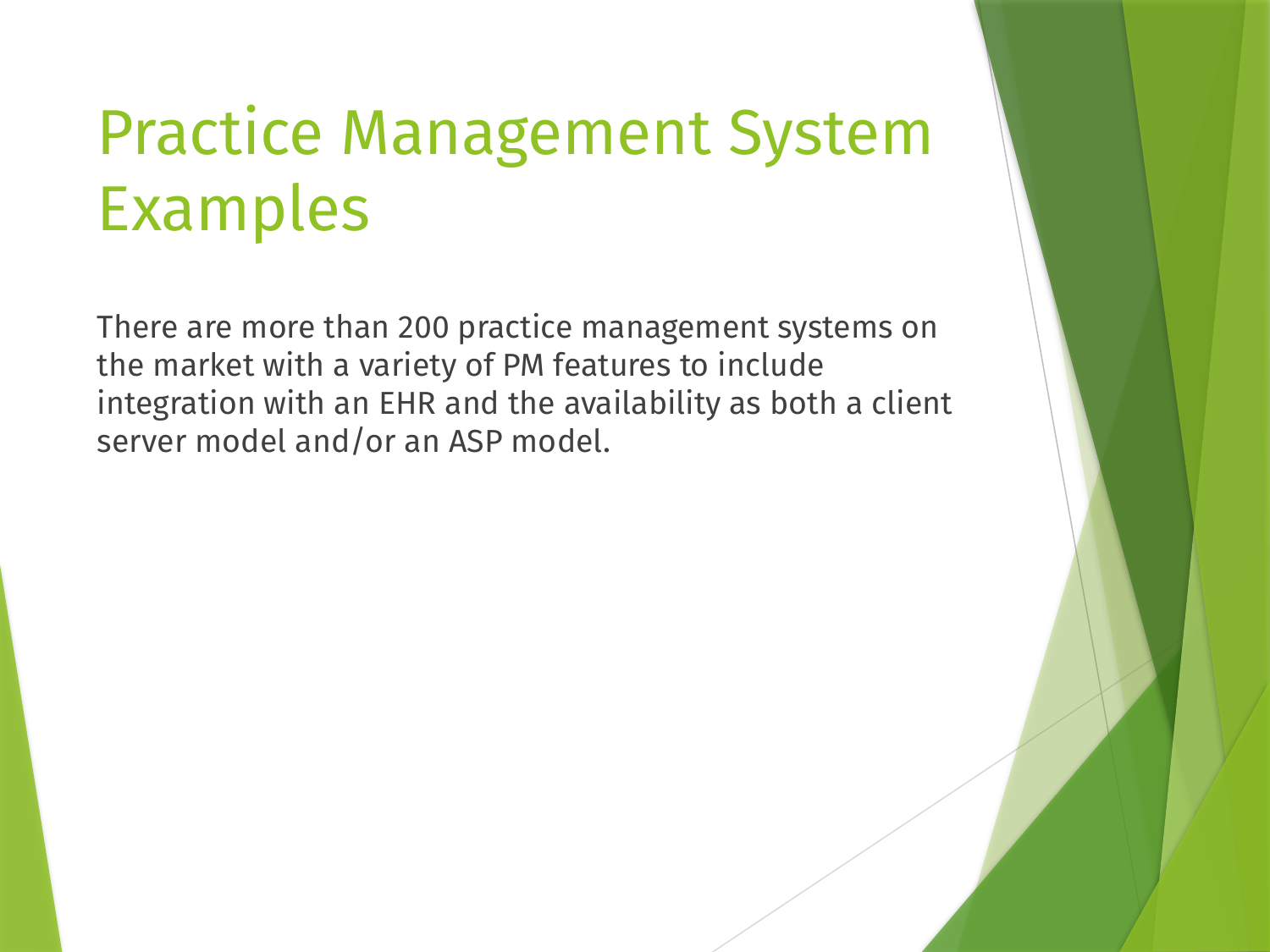

# Practice Management System Examples
There are more than 200 practice management systems on the market with a variety of PM features to include integration with an EHR and the availability as both a client server model and/or an ASP model.